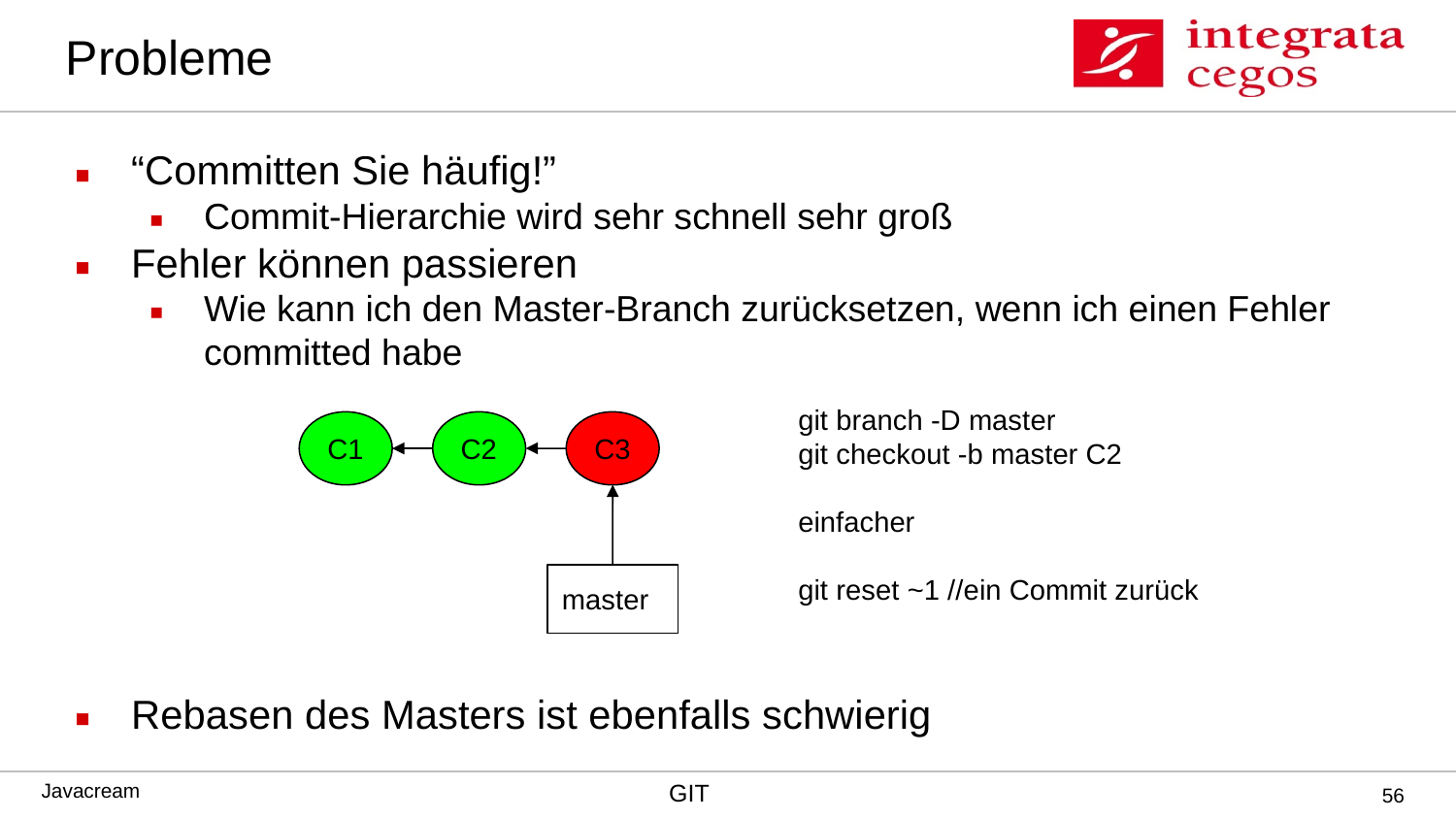

# Probleme
“Committen Sie häufig!”
Commit-Hierarchie wird sehr schnell sehr groß
Fehler können passieren
Wie kann ich den Master-Branch zurücksetzen, wenn ich einen Fehler committed habe

Rebasen des Masters ist ebenfalls schwierig
git branch -D master
git checkout -b master C2

einfacher

git reset ~1 //ein Commit zurück
C1
C2
C3
master
56